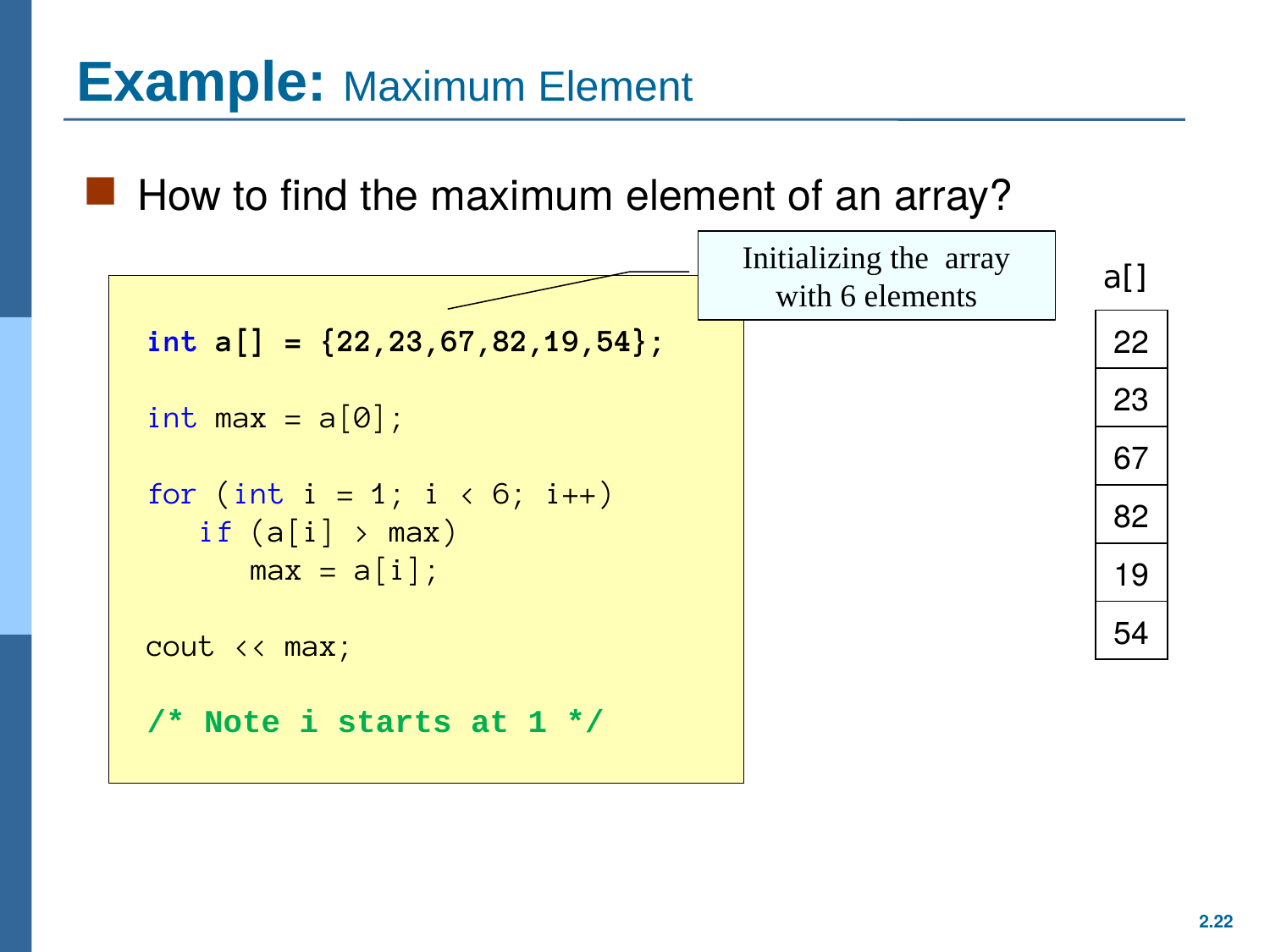

# Example: Maximum Element
How to find the maximum element of an array?

Initializing the  array with 6 elements
a[]

int a[] = {22,23,67,82,19,54};

int max = a[0];

for (int i = 1; i < 6; i++)
   if (a[i] > max)
      max = a[i];

cout << max;

/* Note i starts at 1 */

| 22 |
| --- |
| 23 |
| 67 |
| 82 |
| 19 |
| 54 |